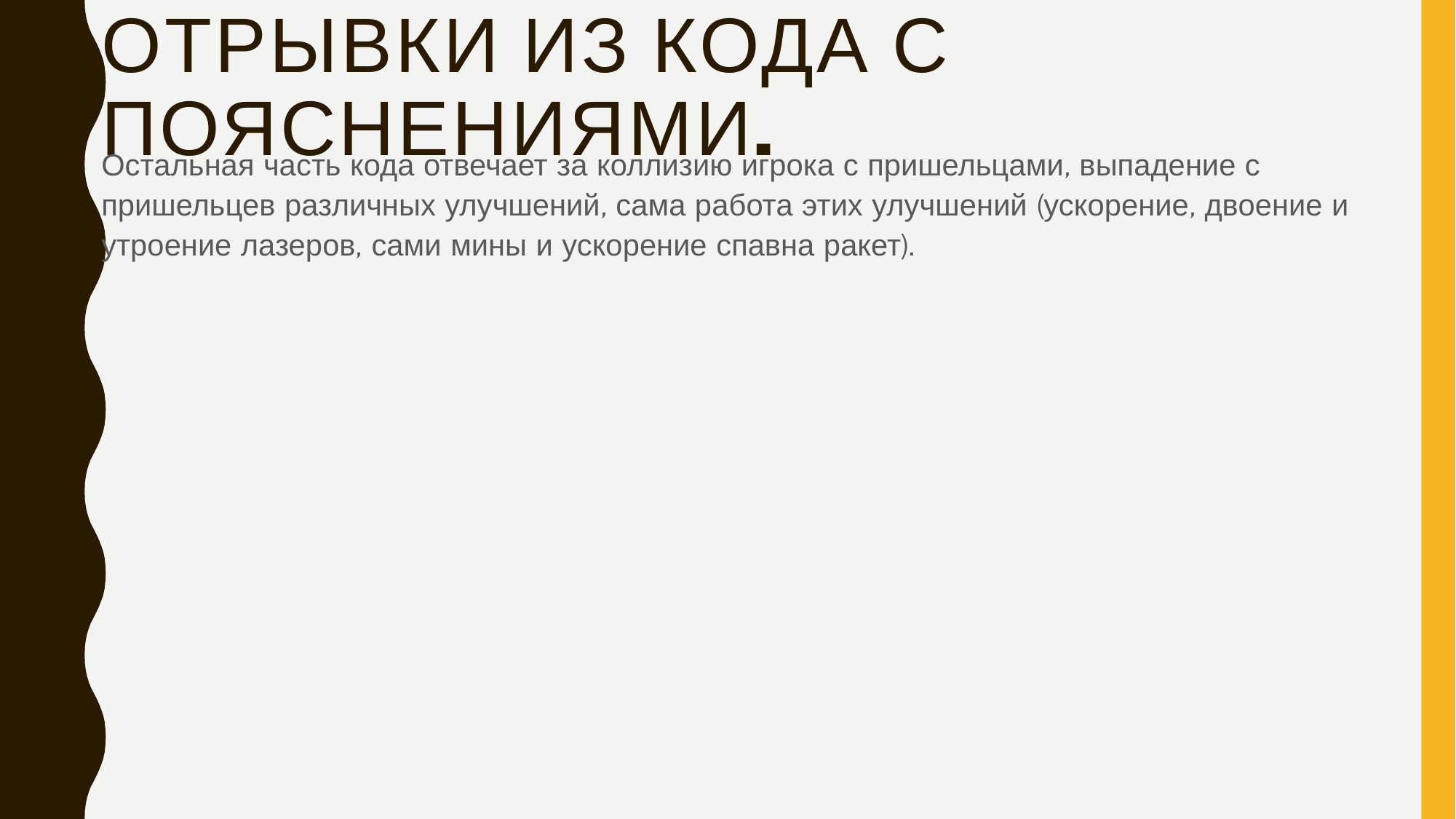

# Отрывки из кода с пояснениями.
Остальная часть кода отвечает за коллизию игрока с пришельцами, выпадение с пришельцев различных улучшений, сама работа этих улучшений (ускорение, двоение и утроение лазеров, сами мины и ускорение спавна ракет).